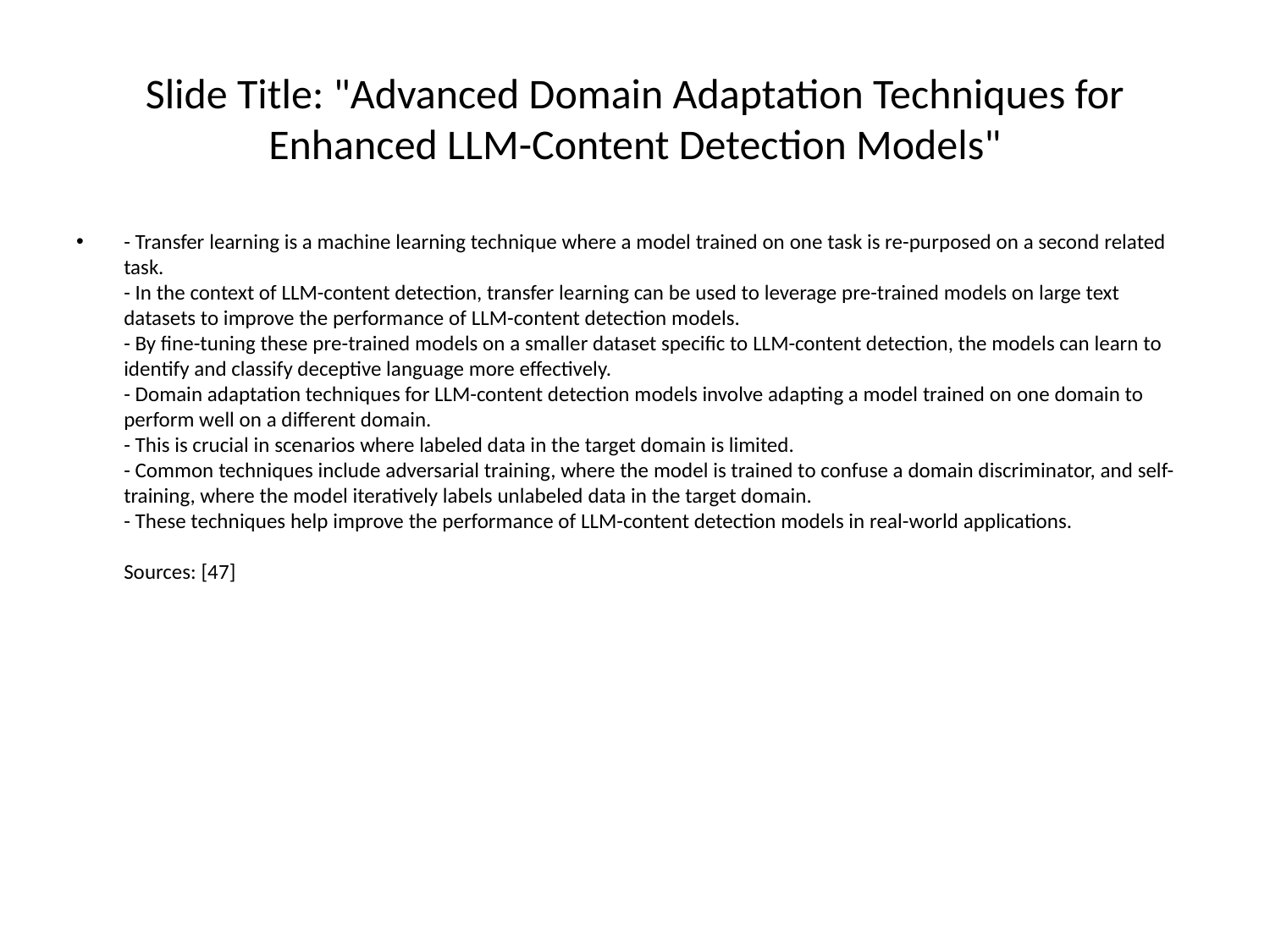

# Slide Title: "Advanced Domain Adaptation Techniques for Enhanced LLM-Content Detection Models"
- Transfer learning is a machine learning technique where a model trained on one task is re-purposed on a second related task.
- In the context of LLM-content detection, transfer learning can be used to leverage pre-trained models on large text datasets to improve the performance of LLM-content detection models.
- By fine-tuning these pre-trained models on a smaller dataset specific to LLM-content detection, the models can learn to identify and classify deceptive language more effectively.
- Domain adaptation techniques for LLM-content detection models involve adapting a model trained on one domain to perform well on a different domain.
- This is crucial in scenarios where labeled data in the target domain is limited.
- Common techniques include adversarial training, where the model is trained to confuse a domain discriminator, and self-training, where the model iteratively labels unlabeled data in the target domain.
- These techniques help improve the performance of LLM-content detection models in real-world applications.
Sources: [47]